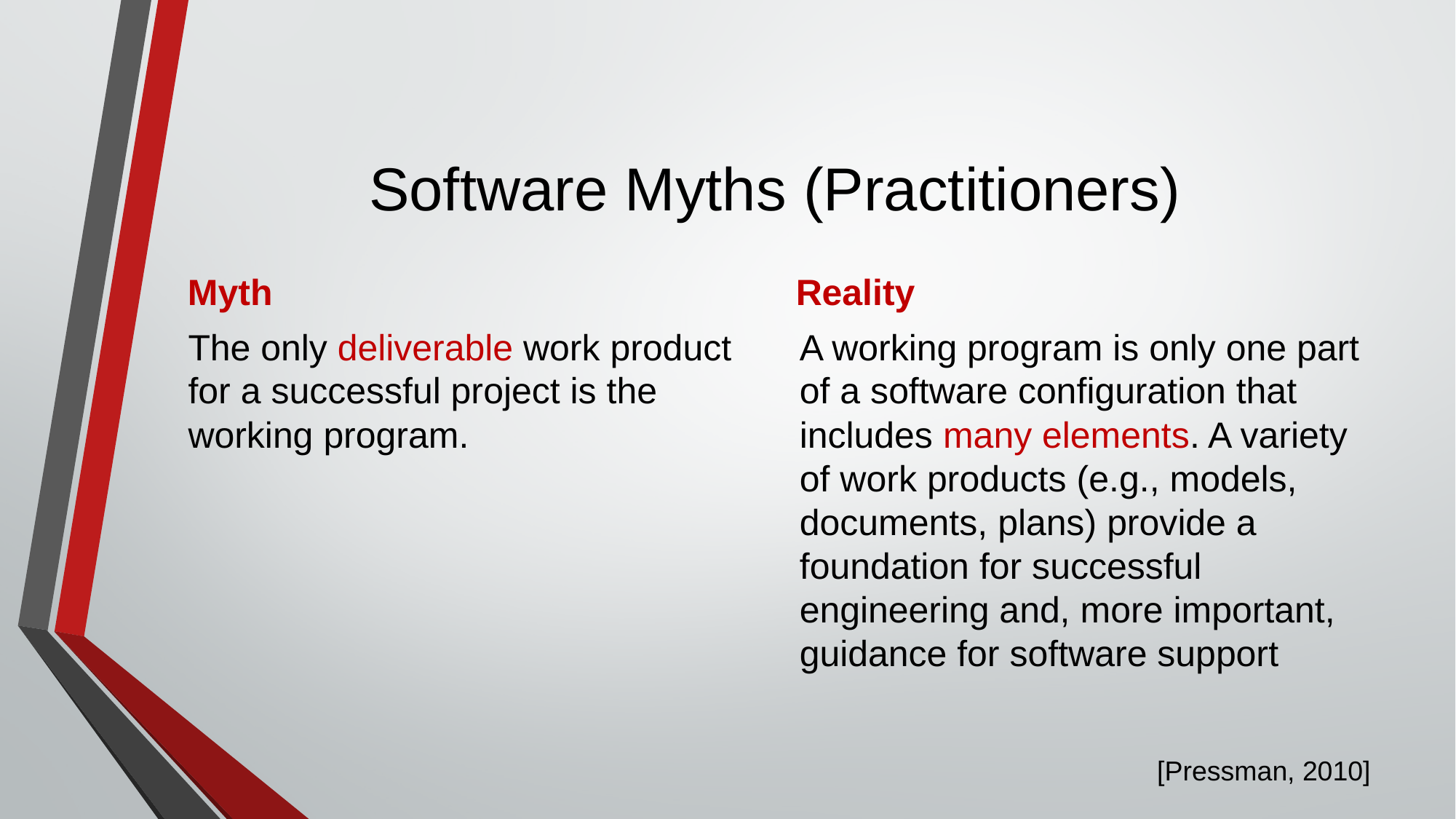

# Software Myths (Practitioners)
Myth
Reality
The only deliverable work product for a successful project is the working program.
A working program is only one part of a software configuration that includes many elements. A variety of work products (e.g., models, documents, plans) provide a foundation for successful engineering and, more important, guidance for software support
[Pressman, 2010]